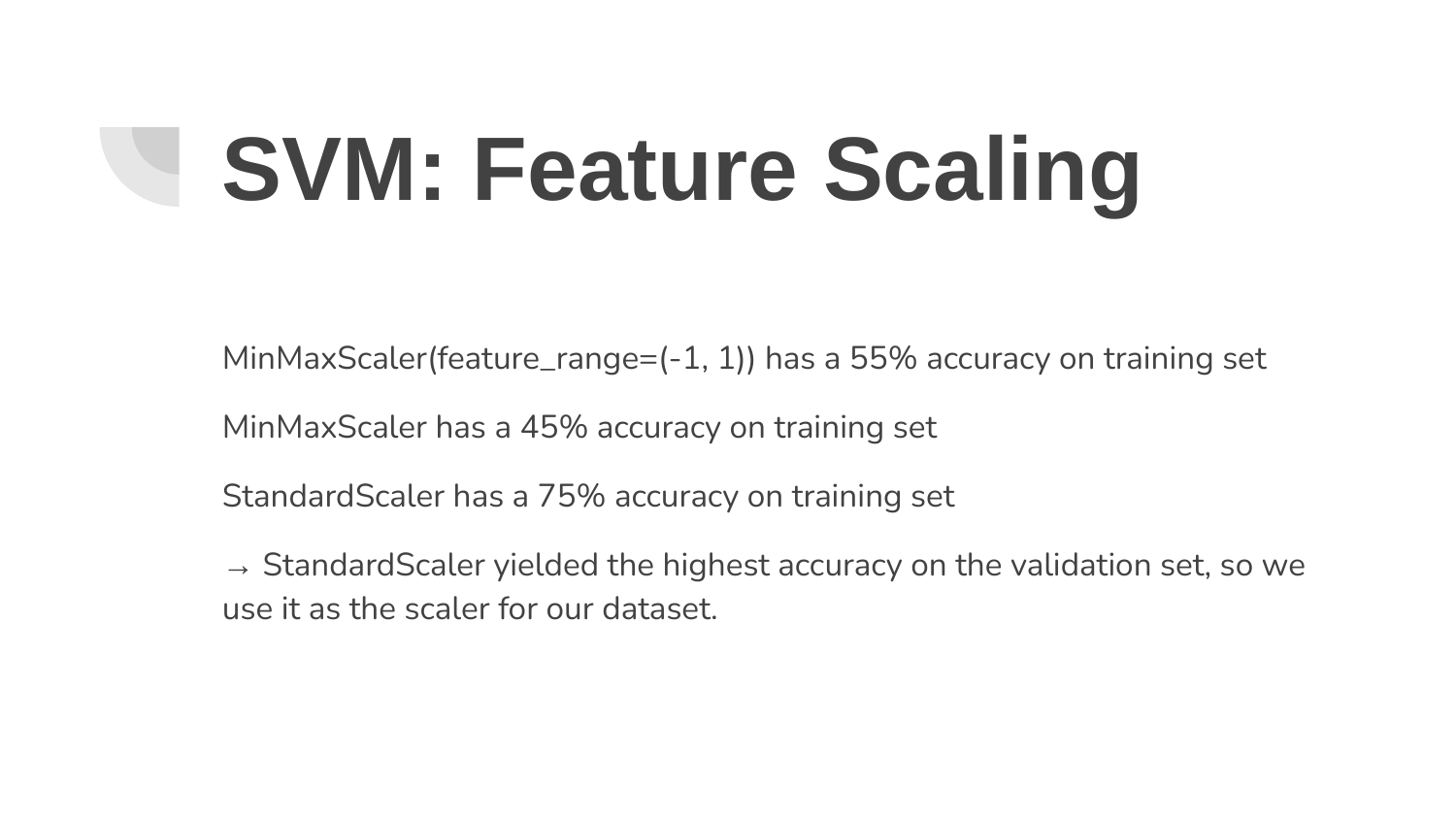

# SVM: Feature Scaling

MinMaxScaler(feature_range=(-1, 1)) has a 55% accuracy on training set
MinMaxScaler has a 45% accuracy on training set
StandardScaler has a 75% accuracy on training set
→ StandardScaler yielded the highest accuracy on the validation set, so we use it as the scaler for our dataset.